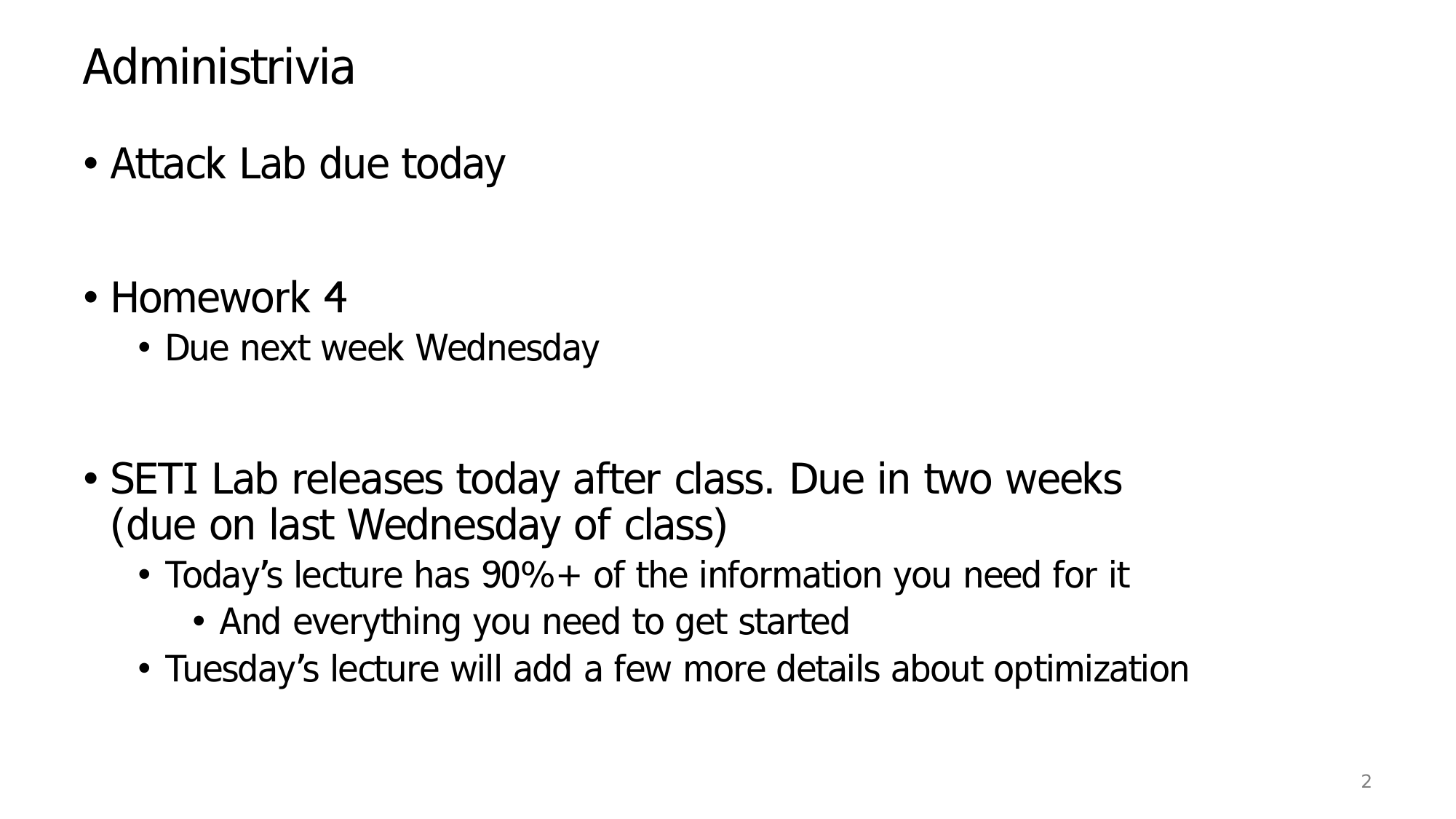

# Administrivia
Attack Lab due today

Homework 4
Due next week Wednesday

SETI Lab releases today after class. Due in two weeks
(due on last Wednesday of class)
Today’s lecture has 90%+ of the information you need for it
And everything you need to get started
Tuesday’s lecture will add a few more details about optimization
2